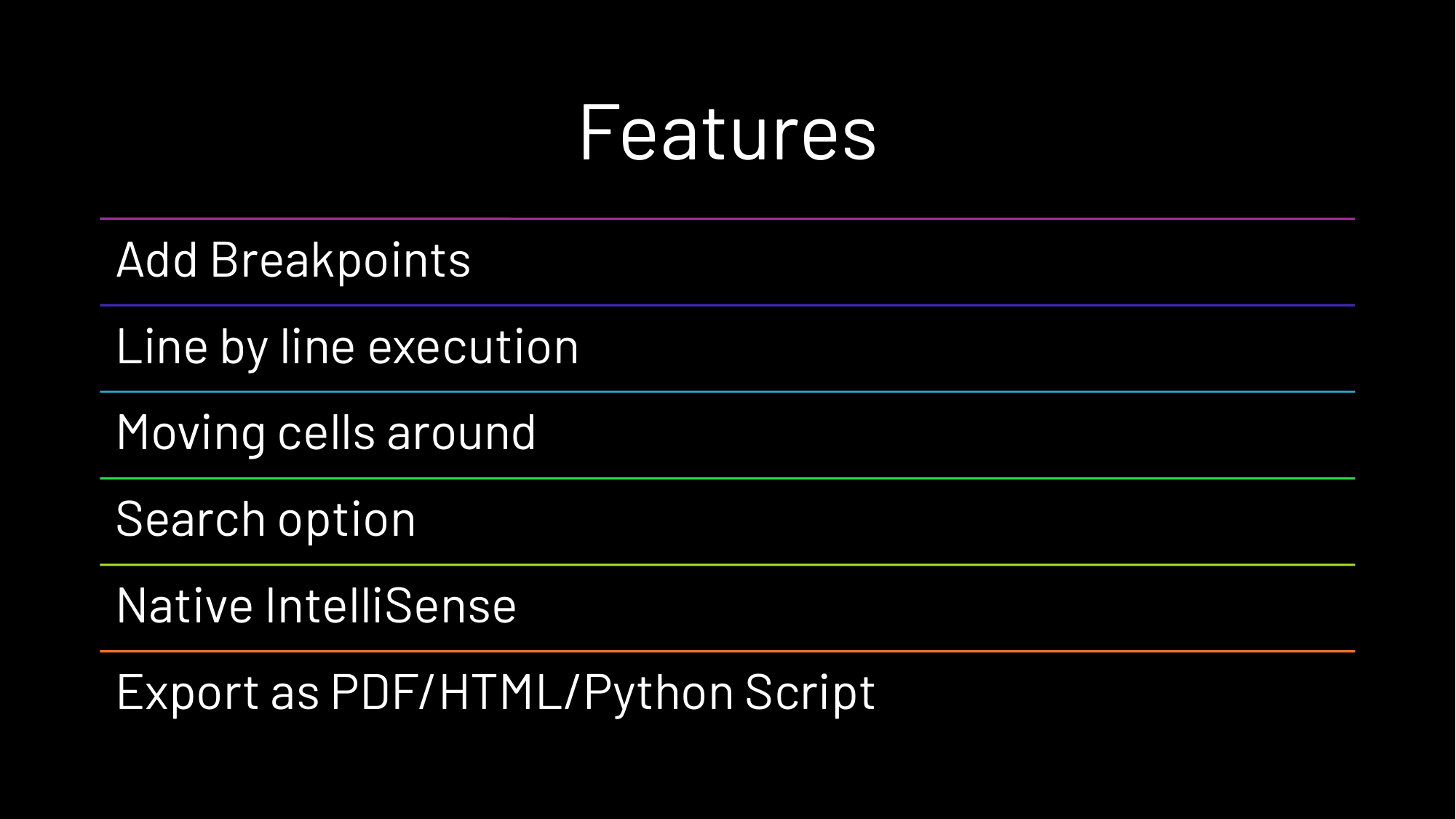

# Features
Add Breakpoints
Line by line execution
Moving cells around
Search option
Native IntelliSense
Export as PDF/HTML/Python Script